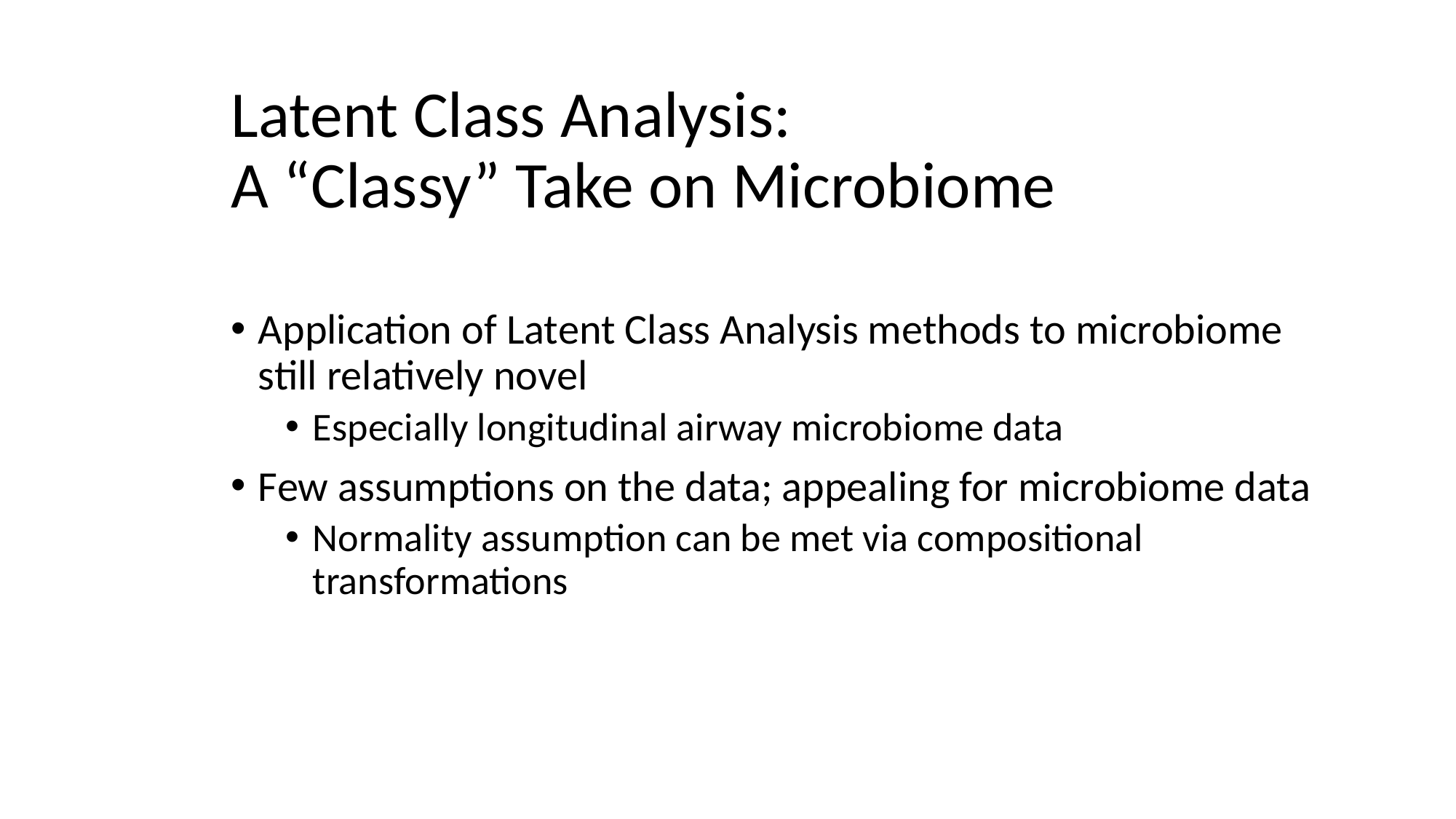

# Latent Class Analysis: A “Classy” Take on Microbiome Data
Application of Latent Class Analysis methods to microbiome still relatively novel
Especially longitudinal airway microbiome data
Few assumptions on the data; appealing for microbiome data
Normality assumption can be met via compositional transformations